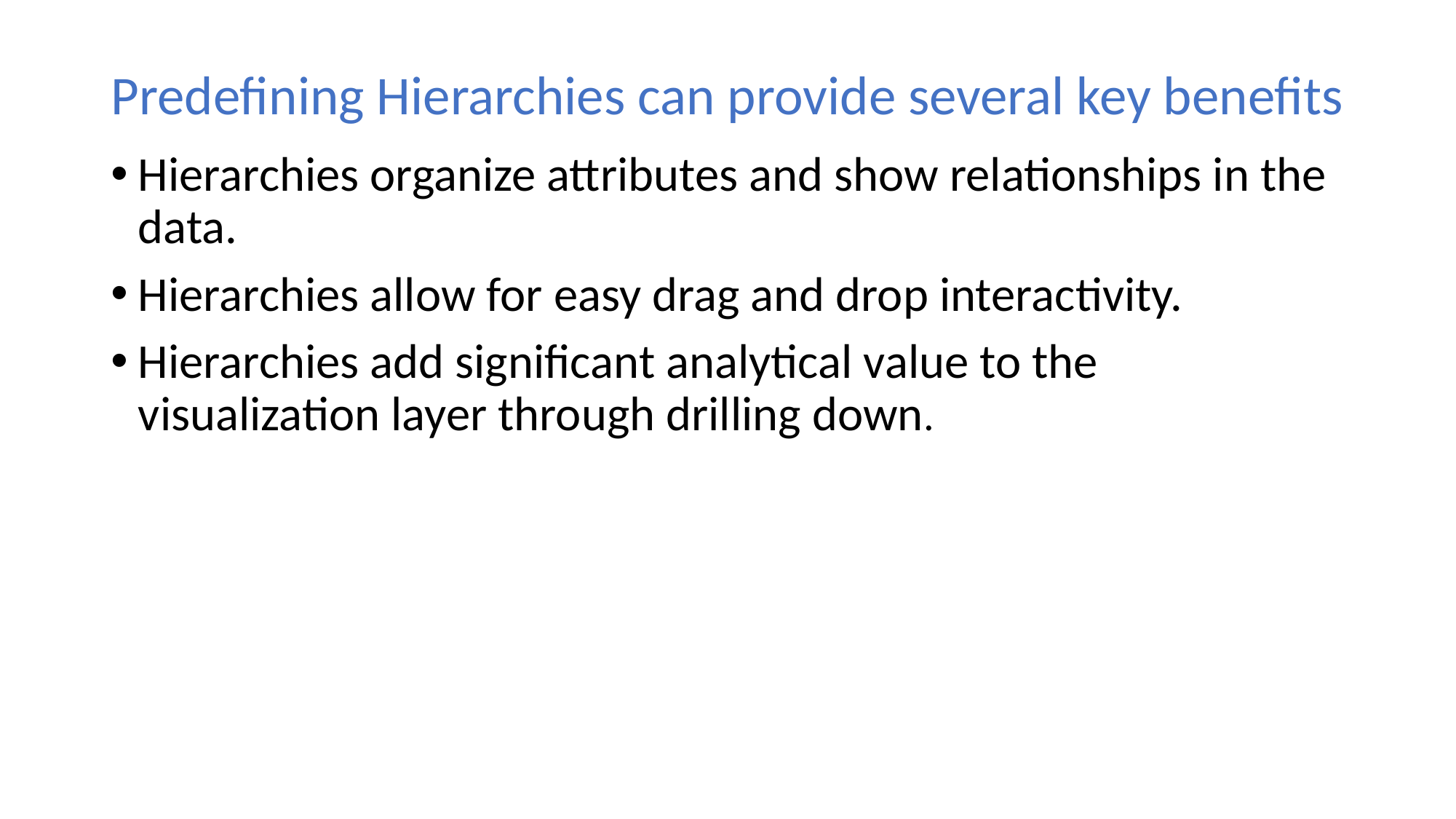

# Predefining Hierarchies can provide several key benefits
Hierarchies organize attributes and show relationships in the data.
Hierarchies allow for easy drag and drop interactivity.
Hierarchies add significant analytical value to the visualization layer through drilling down.